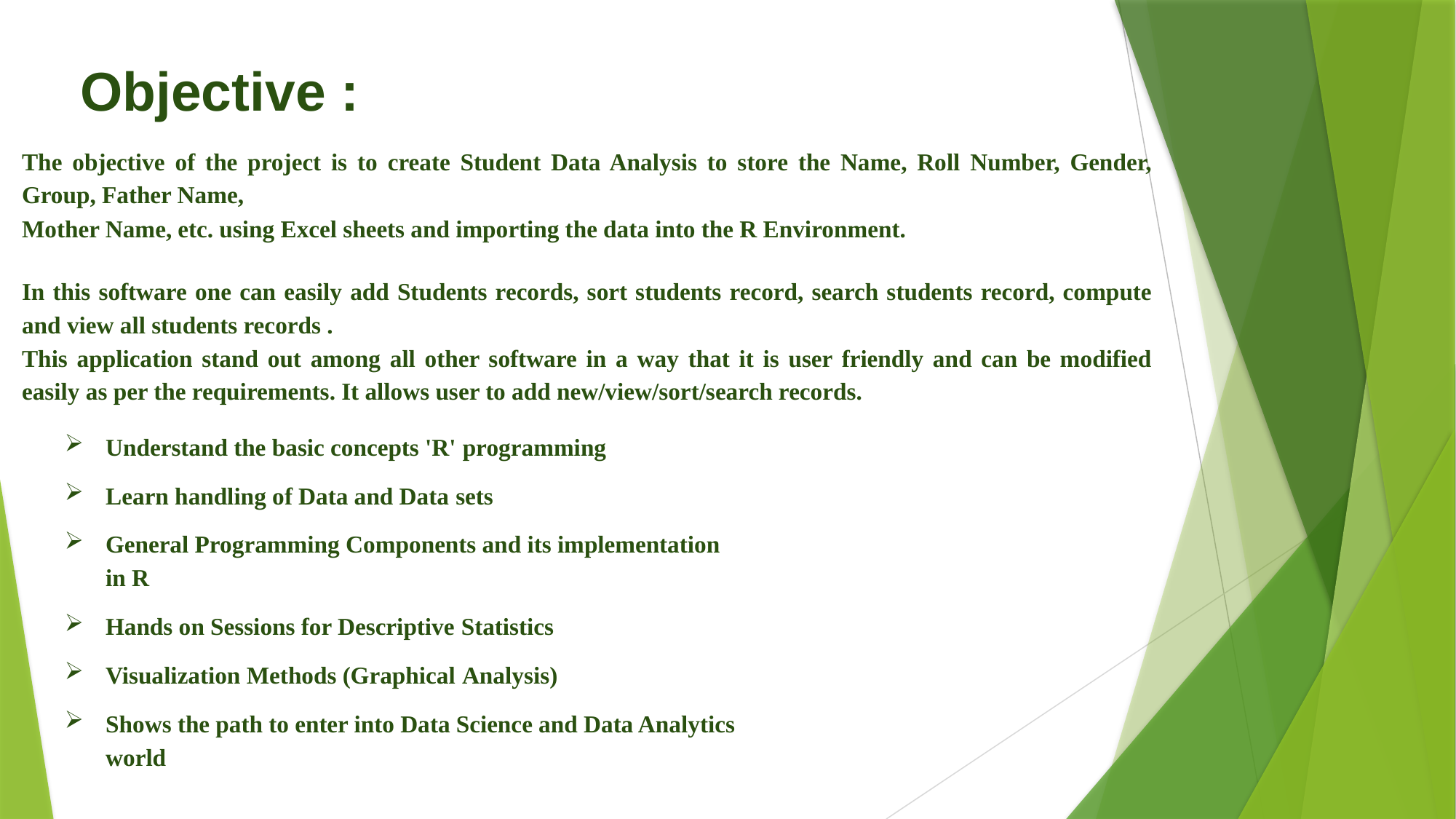

Objective :
The objective of the project is to create Student Data Analysis to store the Name, Roll Number, Gender, Group, Father Name,
Mother Name, etc. using Excel sheets and importing the data into the R Environment.

In this software one can easily add Students records, sort students record, search students record, compute and view all students records .
This application stand out among all other software in a way that it is user friendly and can be modified easily as per the requirements. It allows user to add new/view/sort/search records.

Understand the basic concepts 'R' programming
Learn handling of Data and Data sets
General Programming Components and its implementation in R
Hands on Sessions for Descriptive Statistics
Visualization Methods (Graphical Analysis)
Shows the path to enter into Data Science and Data Analytics world